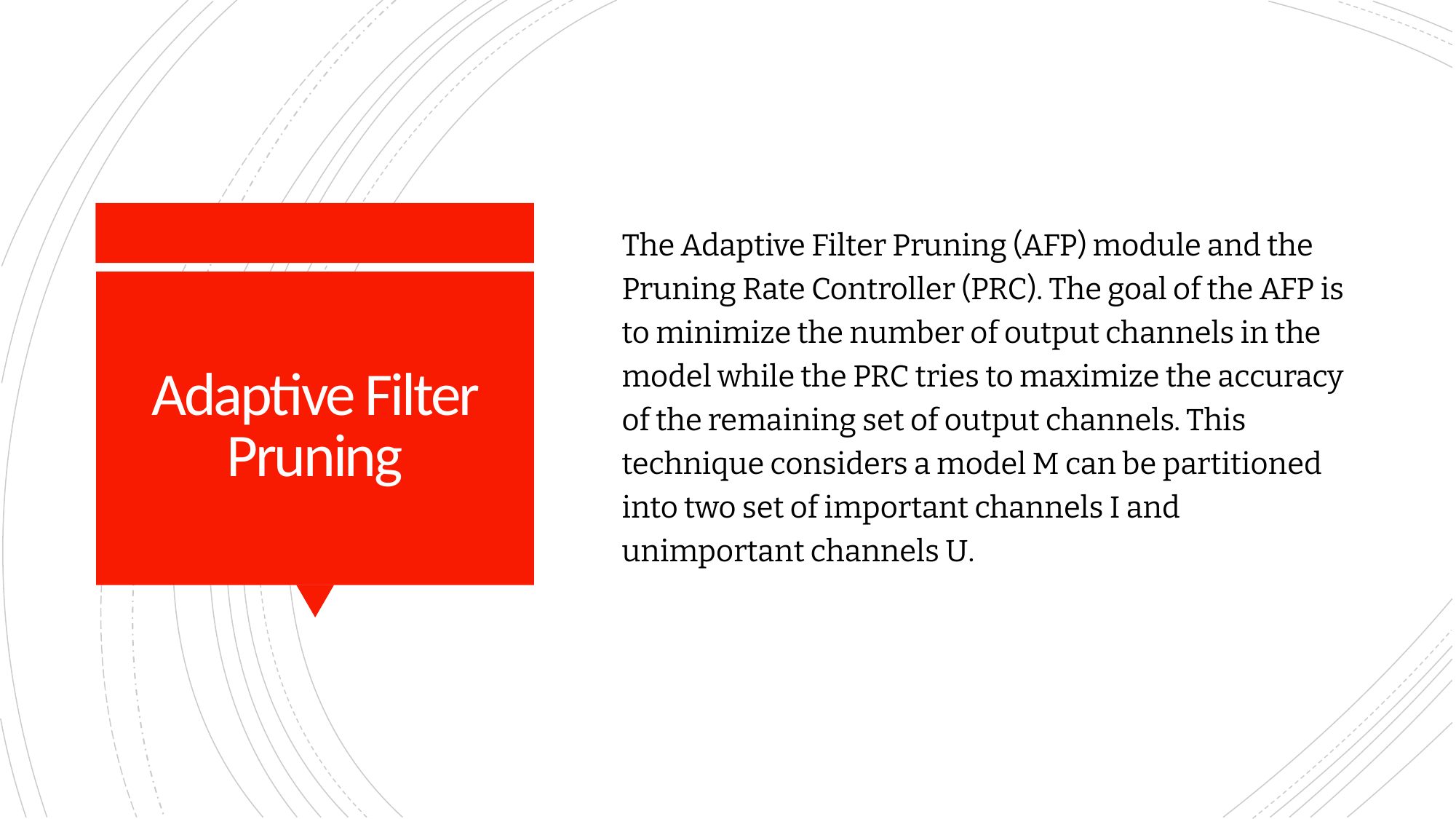

The Adaptive Filter Pruning (AFP) module and the Pruning Rate Controller (PRC). The goal of the AFP is to minimize the number of output channels in the model while the PRC tries to maximize the accuracy of the remaining set of output channels. This technique considers a model M can be partitioned into two set of important channels I and unimportant channels U.
# Adaptive Filter Pruning